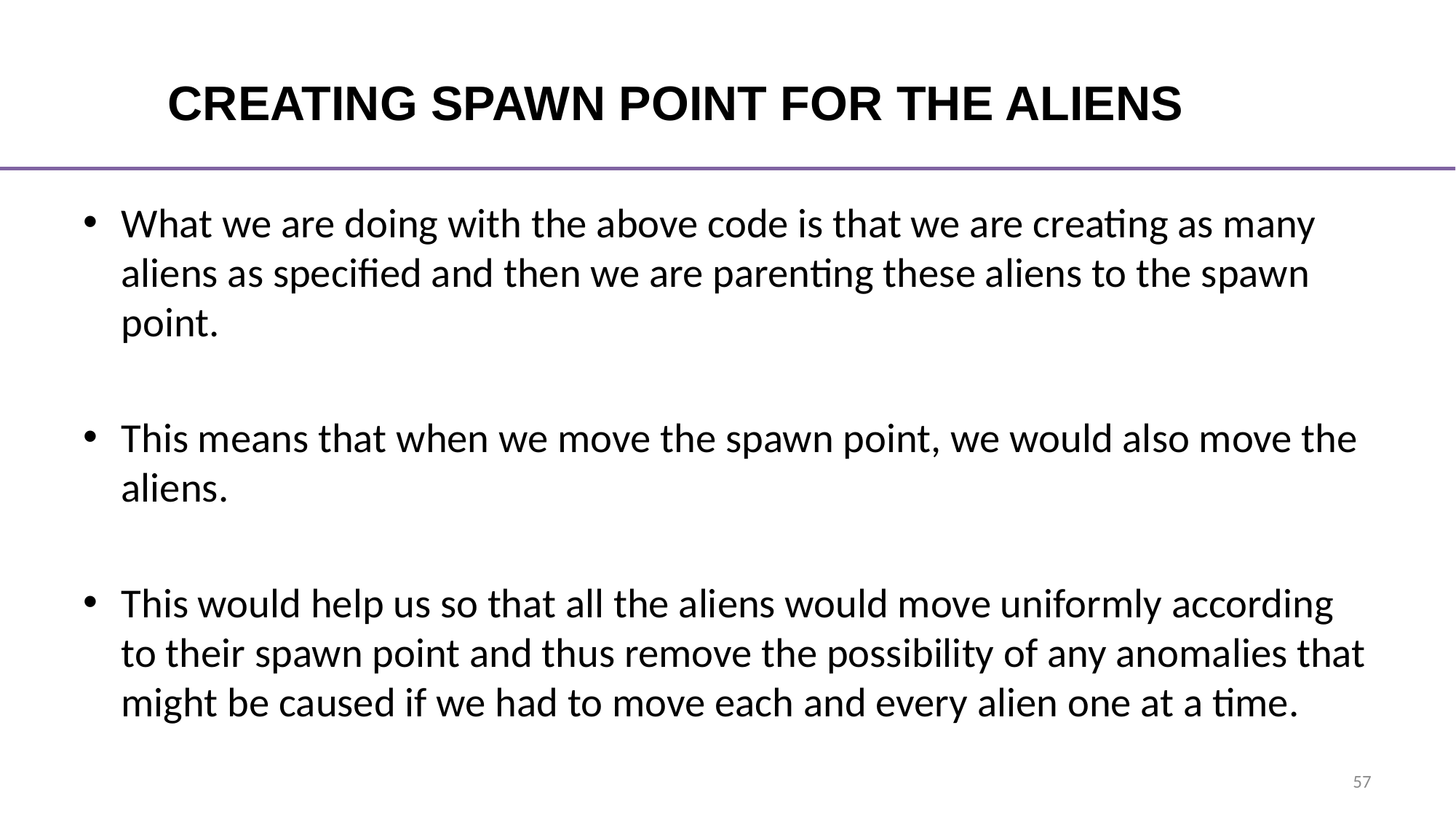

# Creating spawn point for the aliens
What we are doing with the above code is that we are creating as many aliens as specified and then we are parenting these aliens to the spawn point.

This means that when we move the spawn point, we would also move the aliens.

This would help us so that all the aliens would move uniformly according to their spawn point and thus remove the possibility of any anomalies that might be caused if we had to move each and every alien one at a time.

57